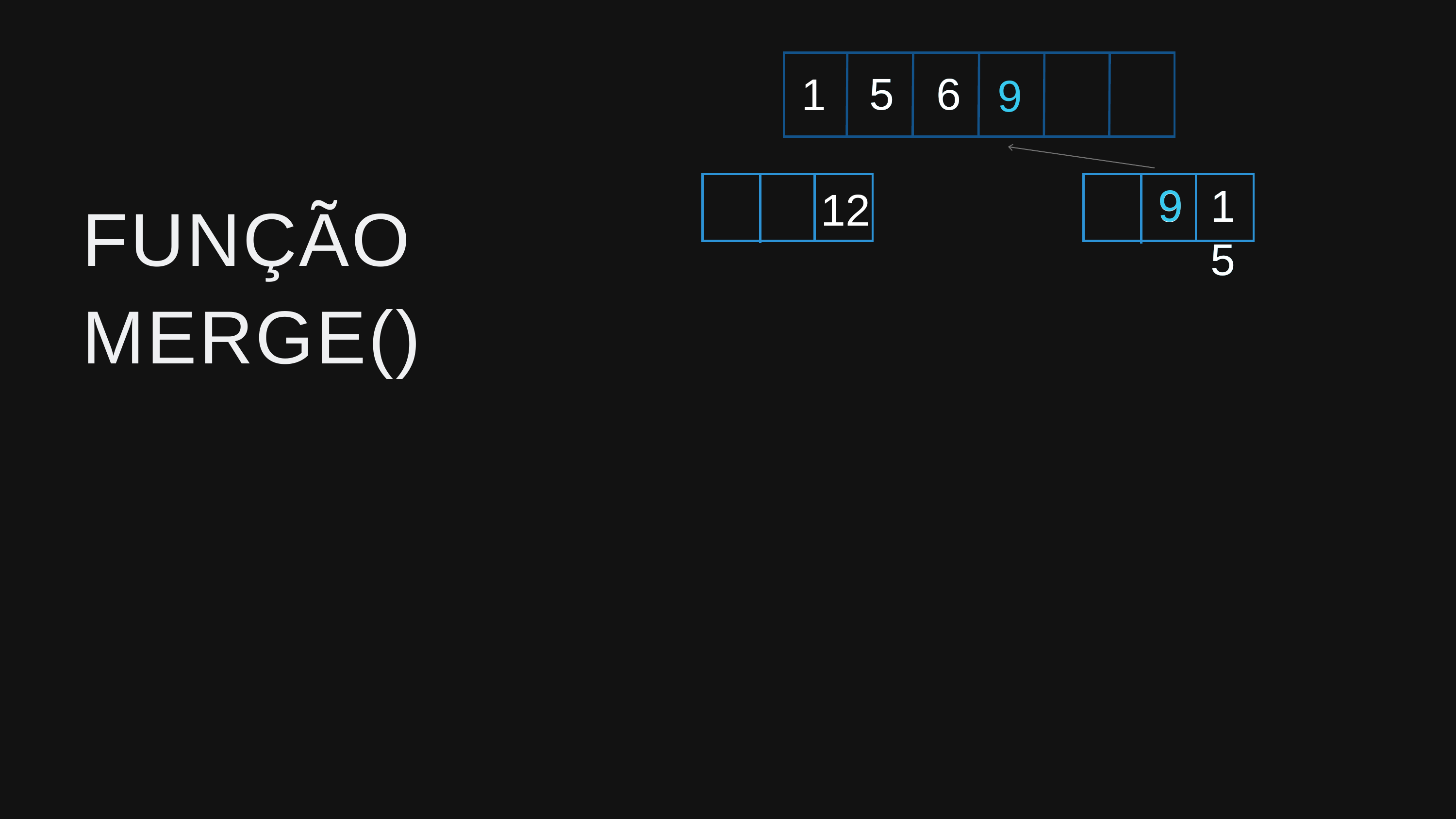

6
6
5
5
1
9

9
15
9
15

12
FUNÇÃO MERGE()